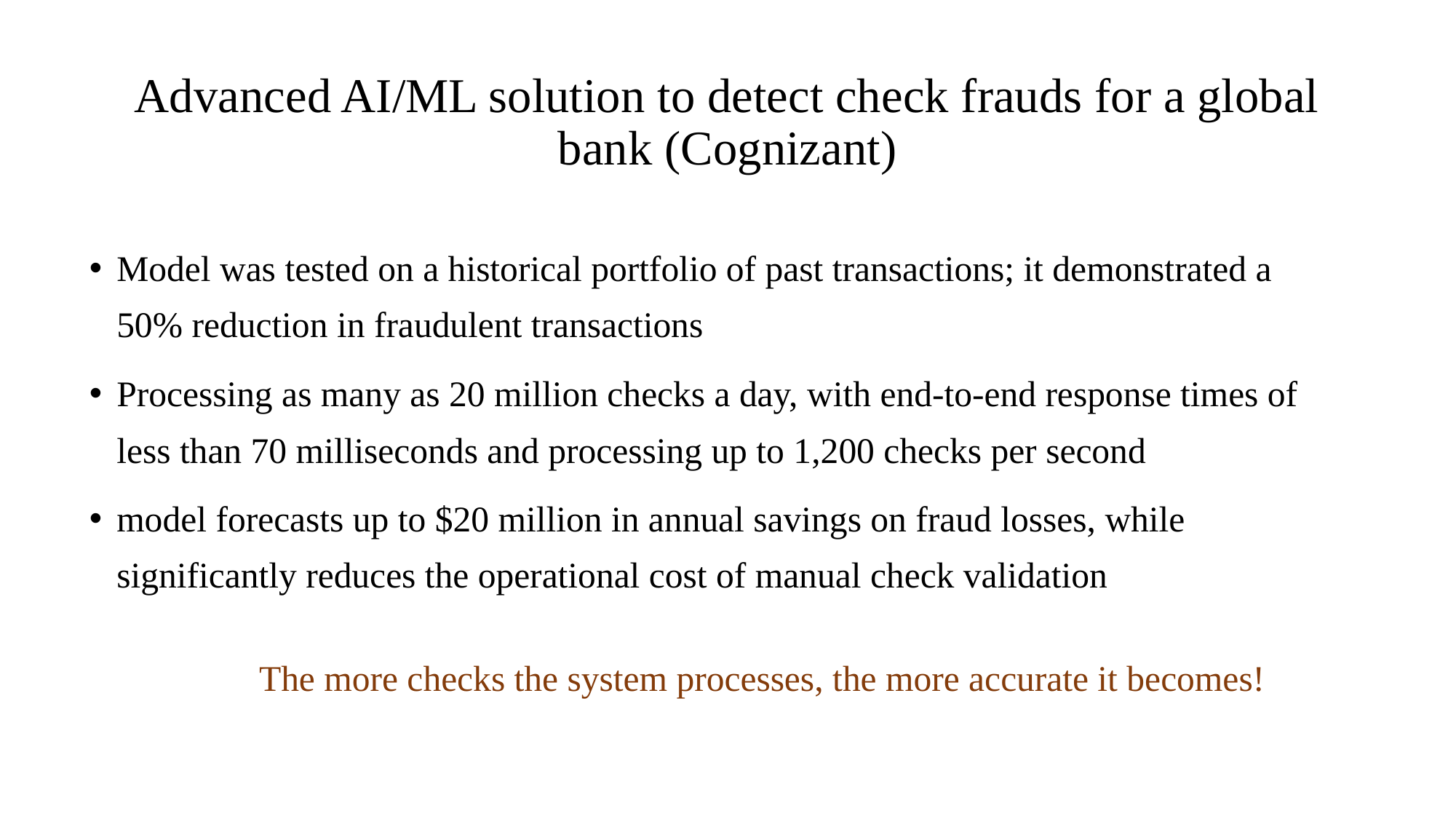

# Advanced AI/ML solution to detect check frauds for a global bank (Cognizant)
Model was tested on a historical portfolio of past transactions; it demonstrated a 50% reduction in fraudulent transactions
Processing as many as 20 million checks a day, with end-to-end response times of less than 70 milliseconds and processing up to 1,200 checks per second
model forecasts up to $20 million in annual savings on fraud losses, while significantly reduces the operational cost of manual check validation

          The more checks the system processes, the more accurate it becomes!